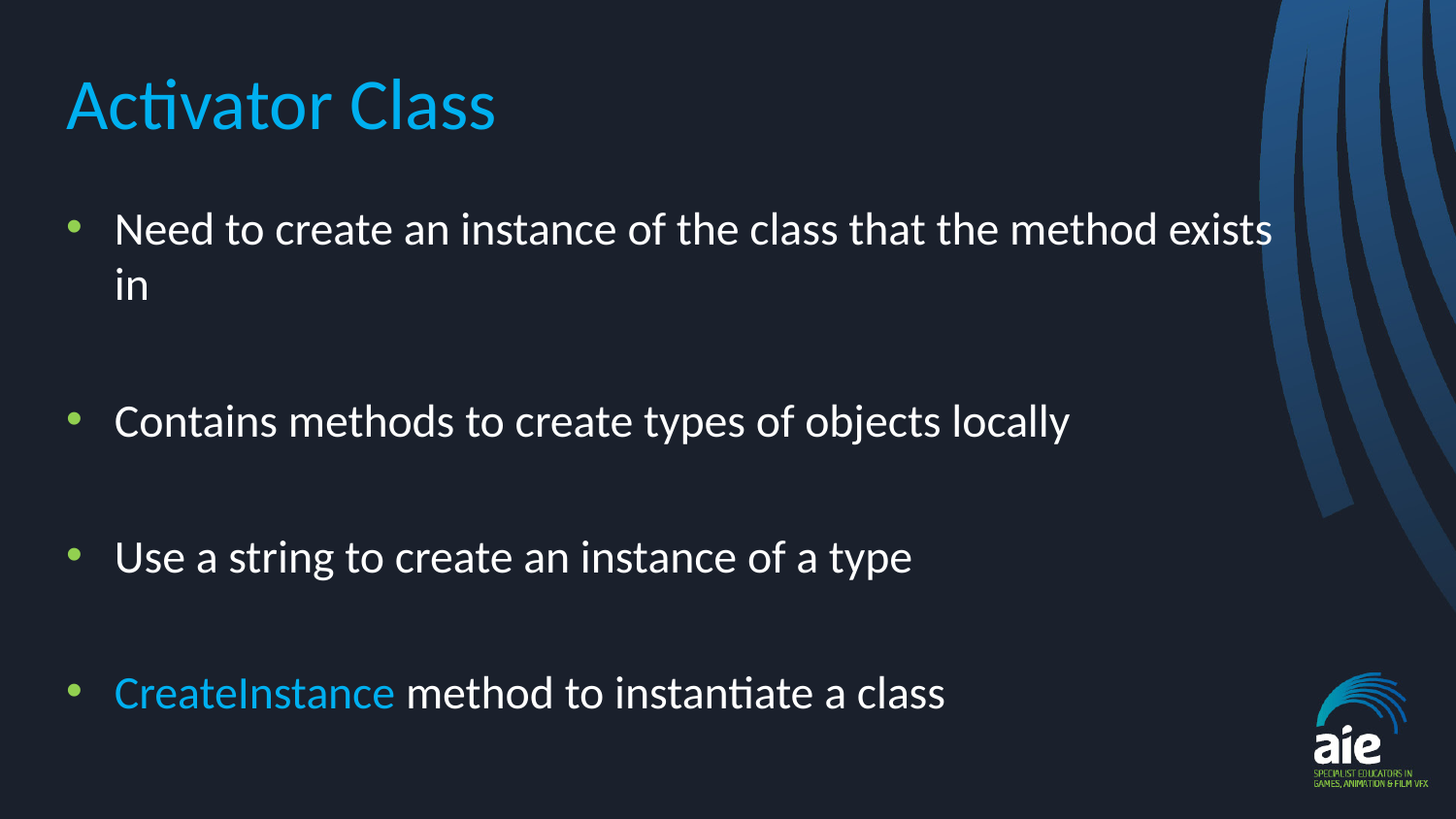

# Activator Class
Need to create an instance of the class that the method exists in

Contains methods to create types of objects locally

Use a string to create an instance of a type

CreateInstance method to instantiate a class